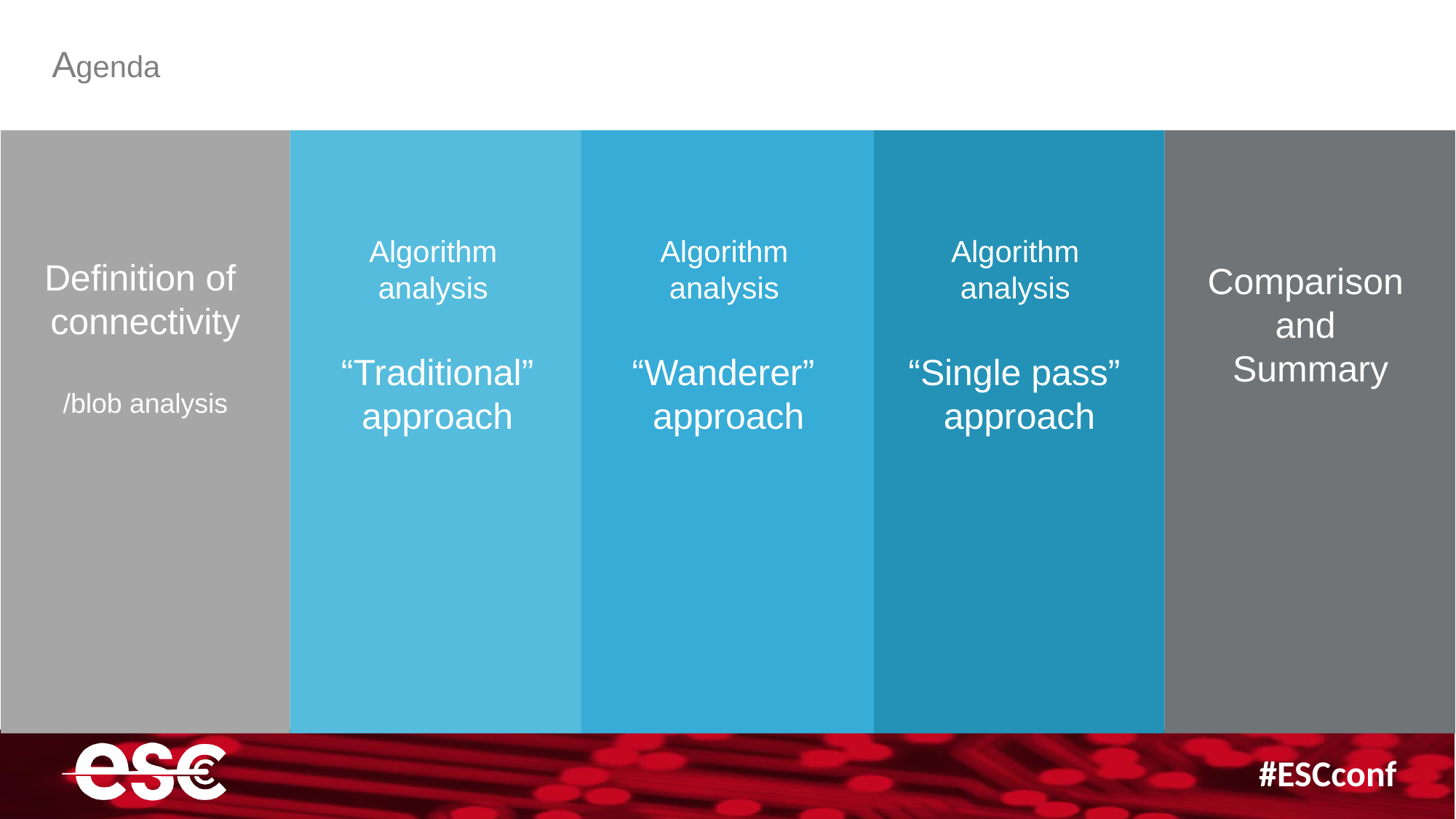

Agenda

Algorithm
analysis

“Traditional”
approach
Algorithm
analysis

“Wanderer”
approach
Algorithm
analysis

“Single pass”
approach
Definition of
connectivity

/blob analysis
Comparison
and
Summary